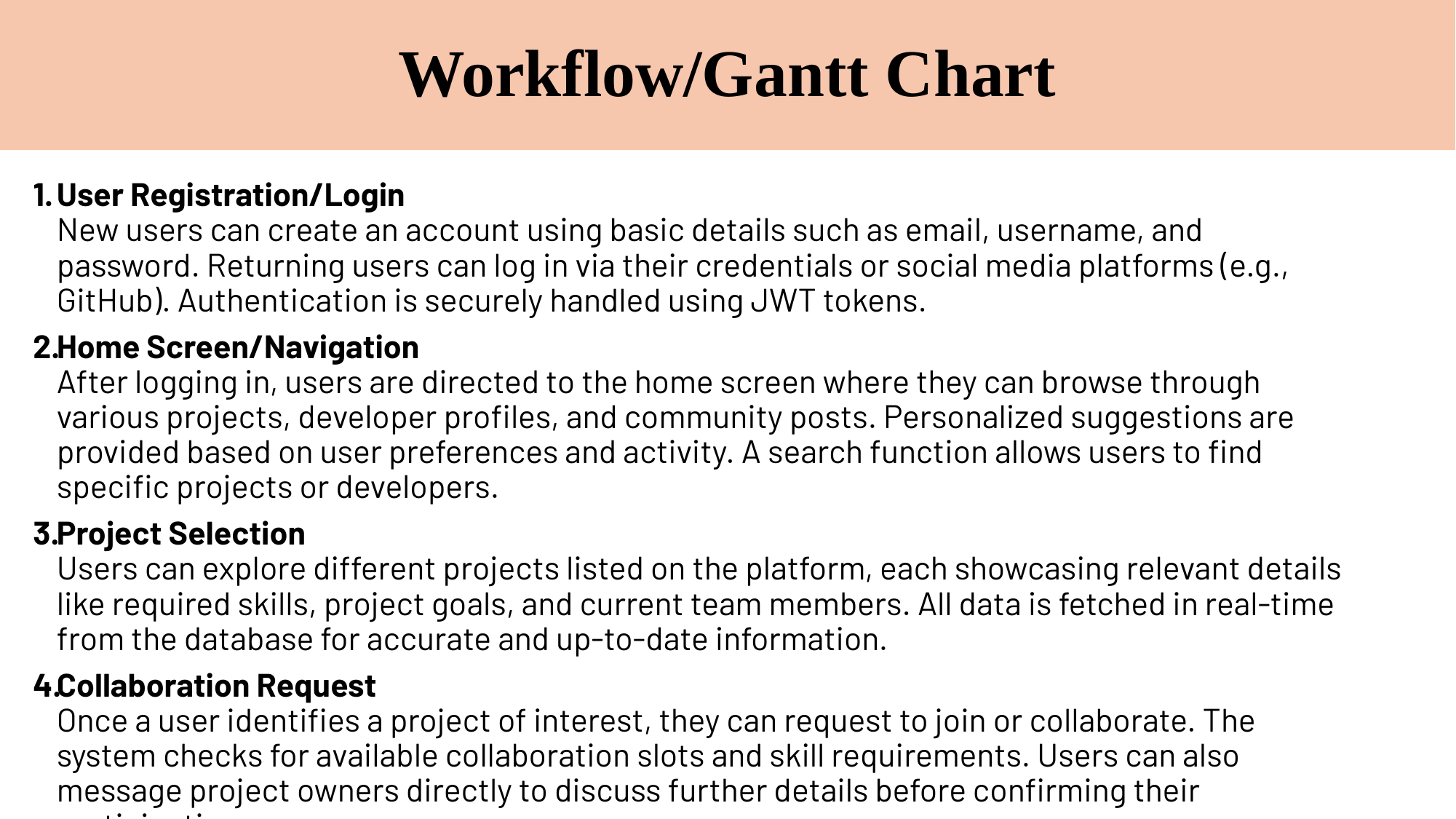

# Workflow/Gantt Chart
User Registration/Login
New users can create an account using basic details such as email, username, and password. Returning users can log in via their credentials or social media platforms (e.g., GitHub). Authentication is securely handled using JWT tokens.
Home Screen/Navigation
After logging in, users are directed to the home screen where they can browse through various projects, developer profiles, and community posts. Personalized suggestions are provided based on user preferences and activity. A search function allows users to find specific projects or developers.
Project Selection
Users can explore different projects listed on the platform, each showcasing relevant details like required skills, project goals, and current team members. All data is fetched in real-time from the database for accurate and up-to-date information.
Collaboration Request
Once a user identifies a project of interest, they can request to join or collaborate. The system checks for available collaboration slots and skill requirements. Users can also message project owners directly to discuss further details before confirming their participation.